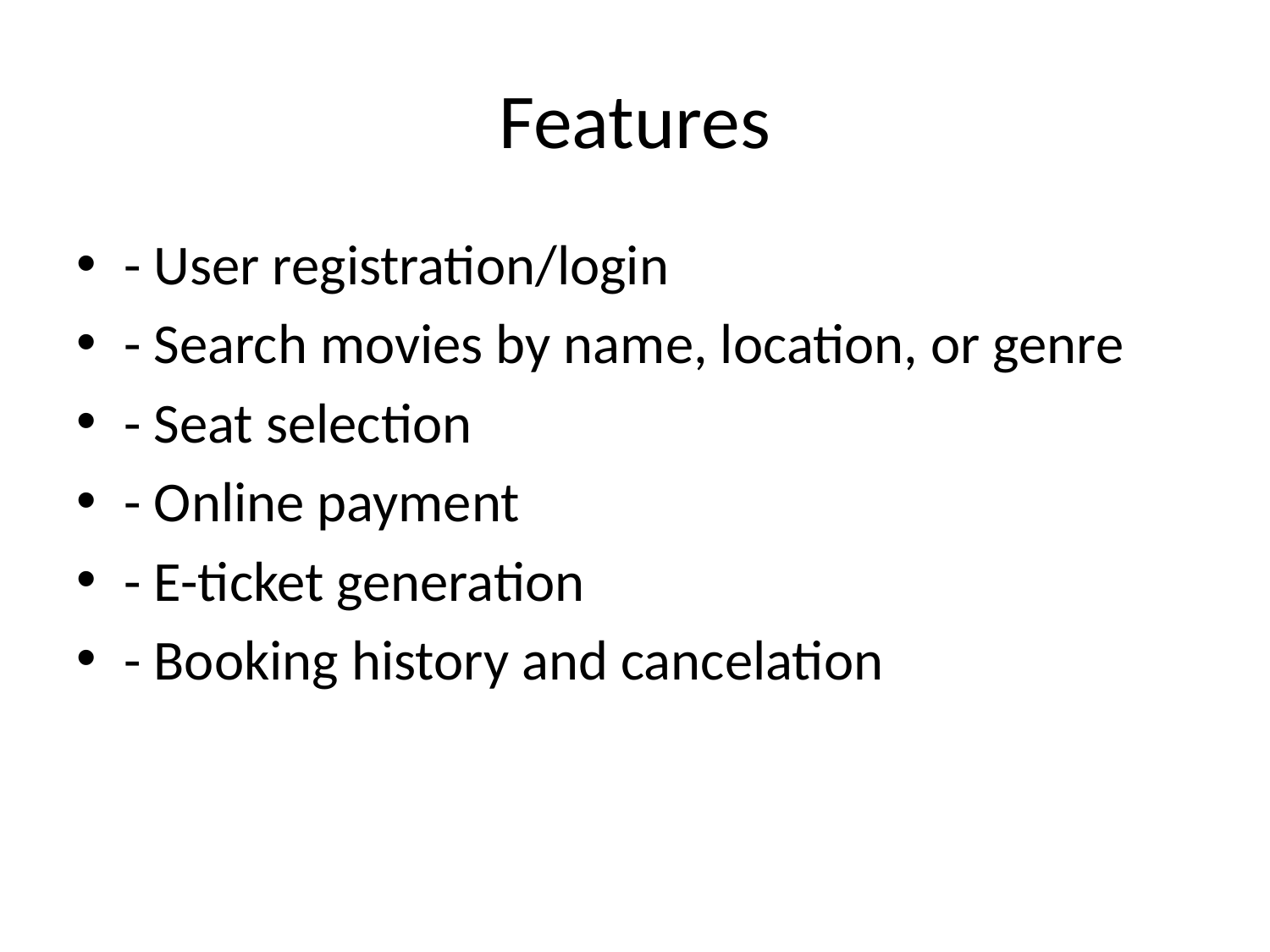

# Features
- User registration/login
- Search movies by name, location, or genre
- Seat selection
- Online payment
- E-ticket generation
- Booking history and cancelation